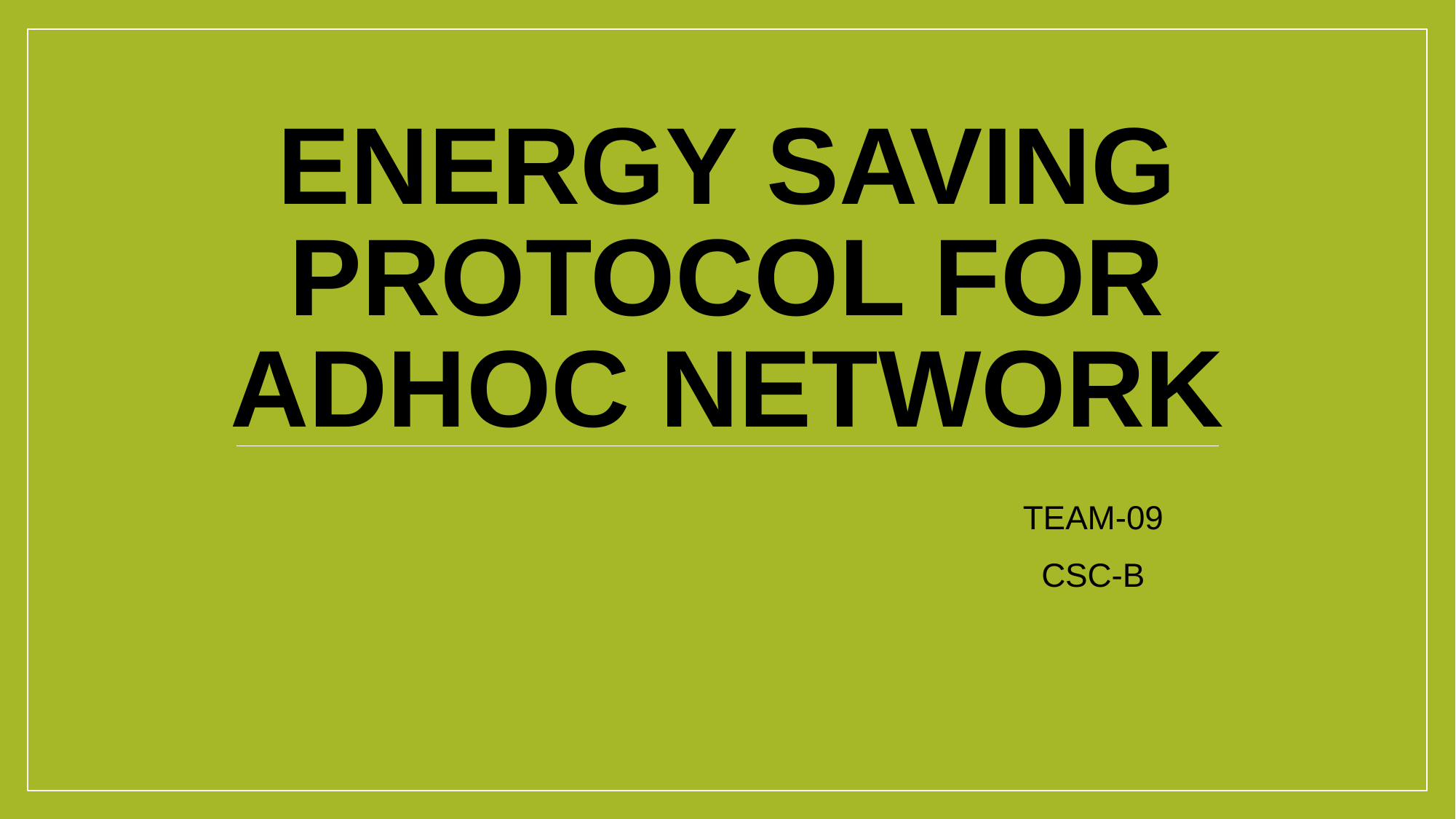

# Energy saving protocol for Adhoc network
TEAM-09
CSC-B